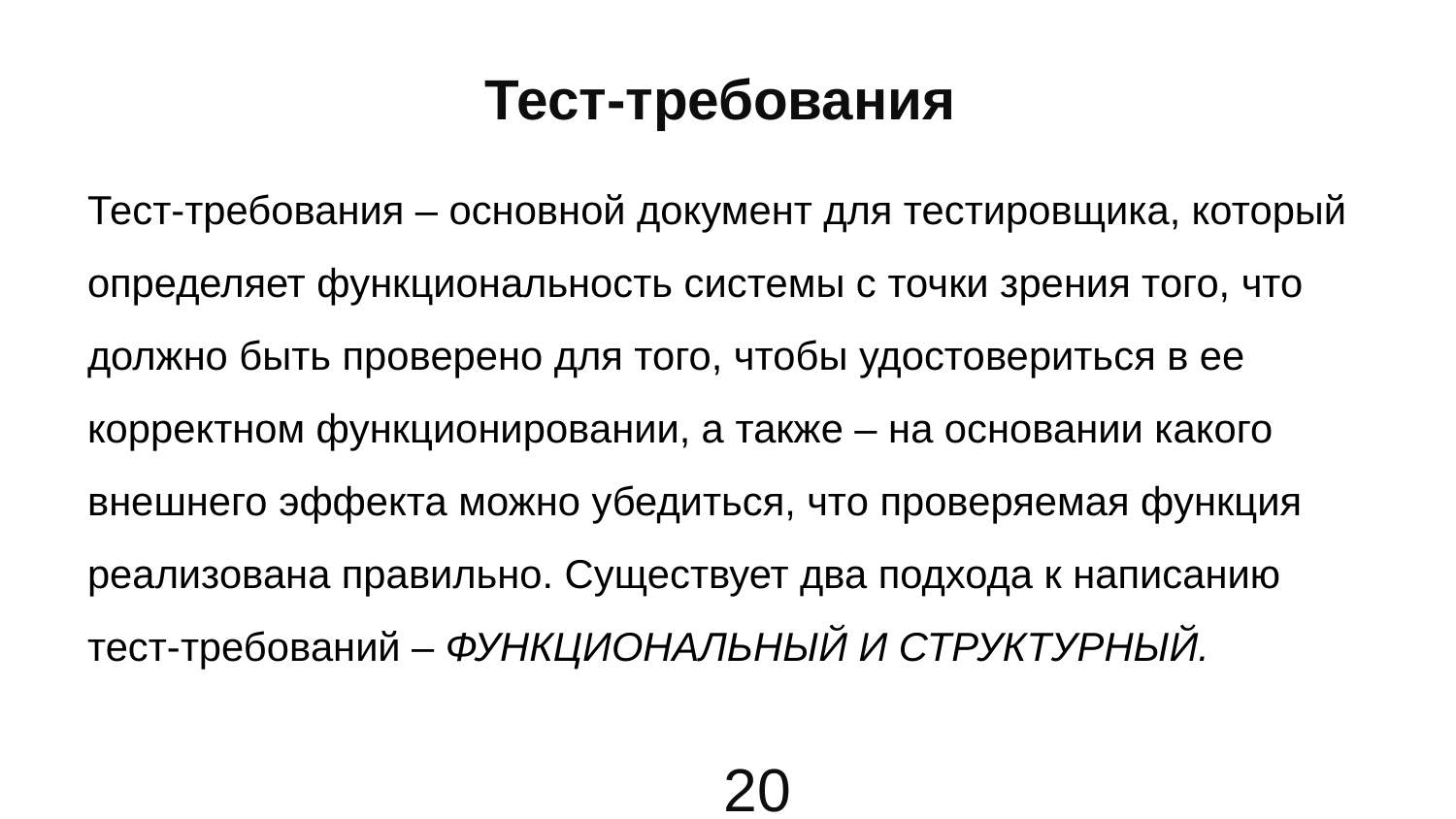

# Тест-требования
Тест-требования – основной документ для тестировщика, который определяет функциональность системы с точки зрения того, что должно быть проверено для того, чтобы удостовериться в ее корректном функционировании, а также – на основании какого внешнего эффекта можно убедиться, что проверяемая функция реализована правильно. Существует два подхода к написанию тест‐требований – ФУНКЦИОНАЛЬНЫЙ И СТРУКТУРНЫЙ.
20